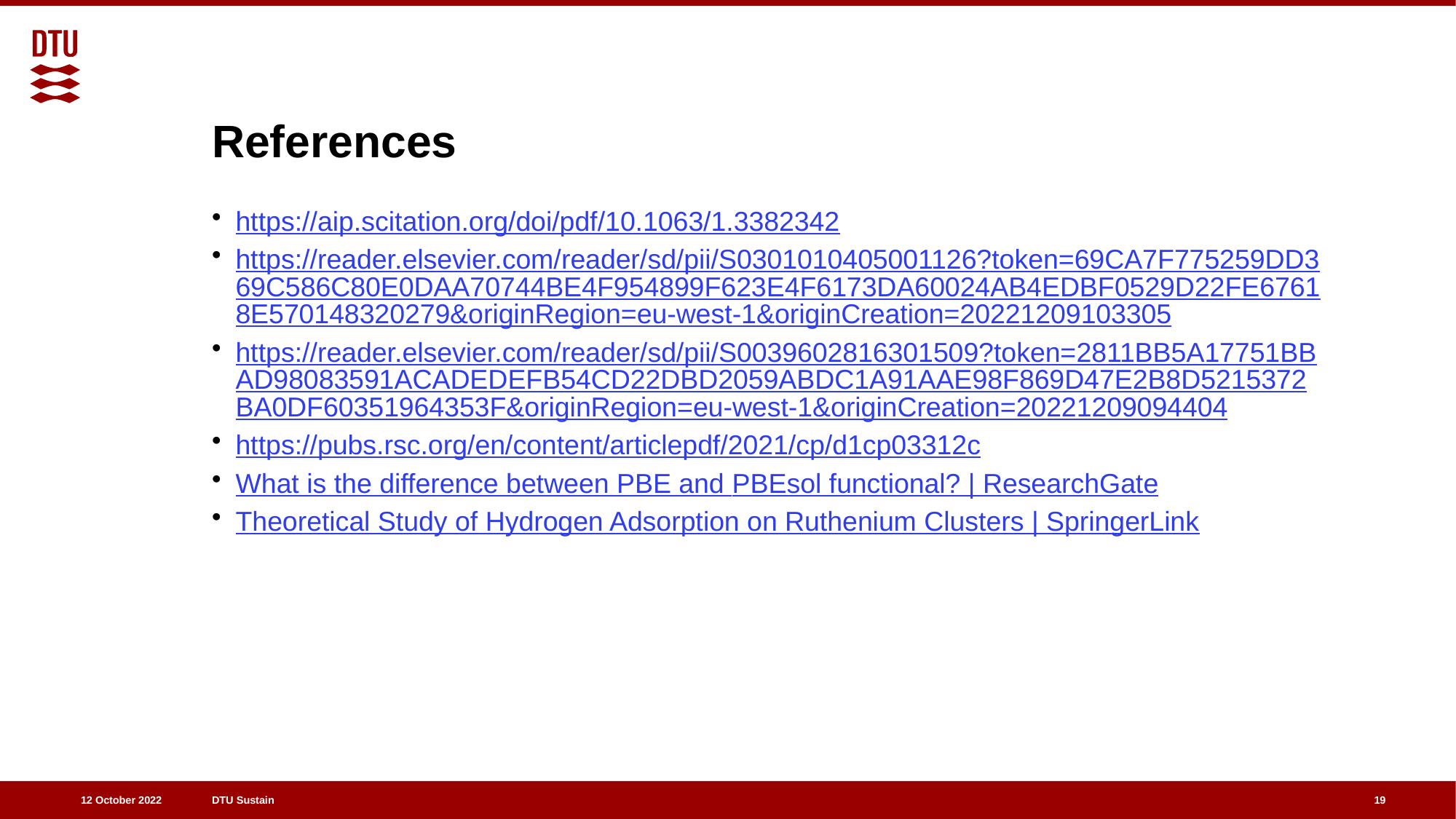

# References
https://aip.scitation.org/doi/pdf/10.1063/1.3382342
https://reader.elsevier.com/reader/sd/pii/S0301010405001126?token=69CA7F775259DD369C586C80E0DAA70744BE4F954899F623E4F6173DA60024AB4EDBF0529D22FE67618E570148320279&originRegion=eu-west-1&originCreation=20221209103305
https://reader.elsevier.com/reader/sd/pii/S0039602816301509?token=2811BB5A17751BBAD98083591ACADEDEFB54CD22DBD2059ABDC1A91AAE98F869D47E2B8D5215372BA0DF60351964353F&originRegion=eu-west-1&originCreation=20221209094404
https://pubs.rsc.org/en/content/articlepdf/2021/cp/d1cp03312c
What is the difference between PBE and PBEsol functional? | ResearchGate
Theoretical Study of Hydrogen Adsorption on Ruthenium Clusters | SpringerLink

19